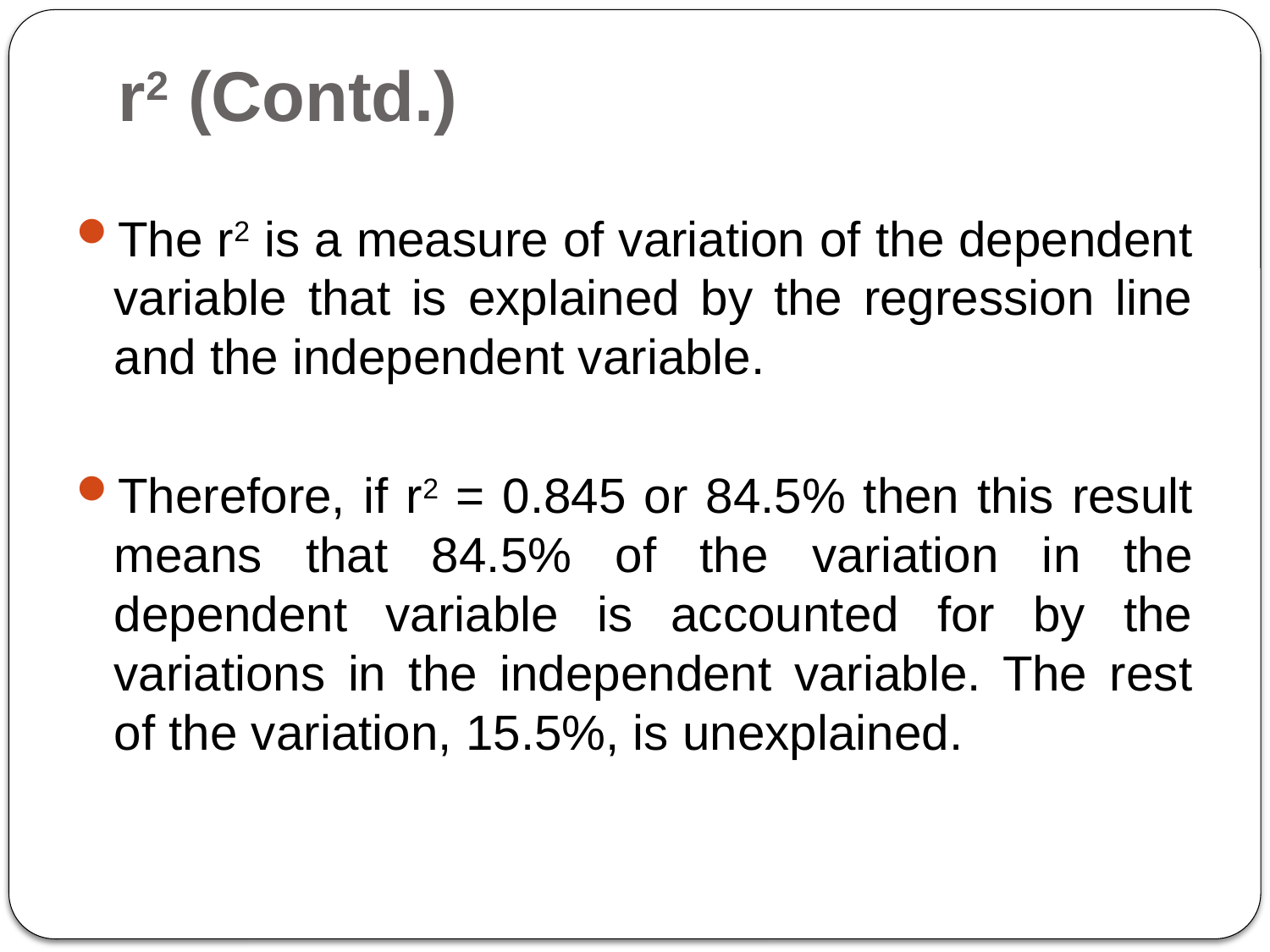

# r2 (Contd.)
The r2 is a measure of variation of the dependent variable that is explained by the regression line and the independent variable.

Therefore, if r2 = 0.845 or 84.5% then this result means that 84.5% of the variation in the dependent variable is accounted for by the variations in the independent variable. The rest of the variation, 15.5%, is unexplained.